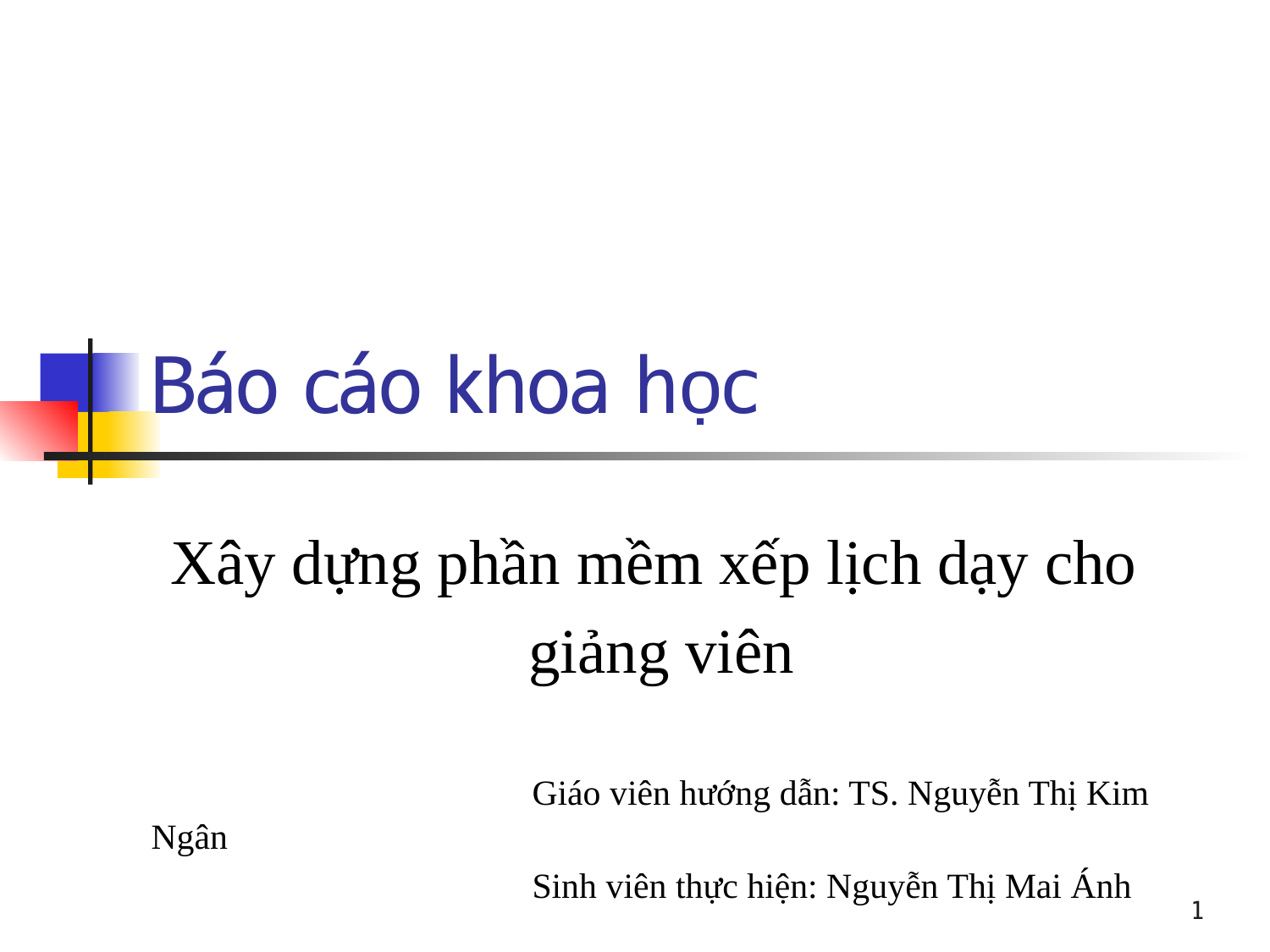

# Báo cáo khoa học
Xây dựng phần mềm xếp lịch dạy cho
giảng viên

			Giáo viên hướng dẫn: TS. Nguyễn Thị Kim Ngân
			Sinh viên thực hiện: Nguyễn Thị Mai Ánh
1